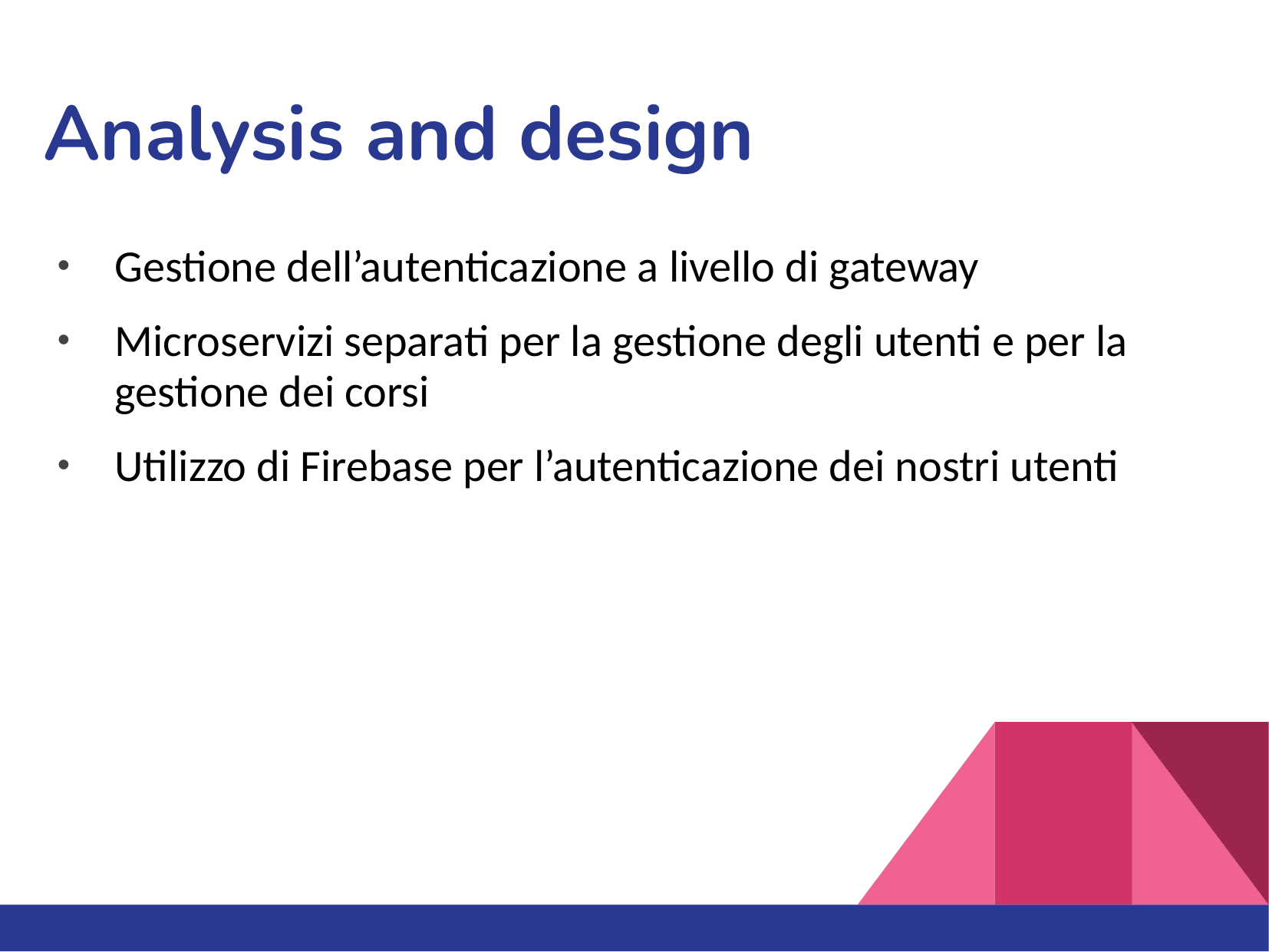

# Analysis and design
Gestione dell’autenticazione a livello di gateway
Microservizi separati per la gestione degli utenti e per la gestione dei corsi
Utilizzo di Firebase per l’autenticazione dei nostri utenti